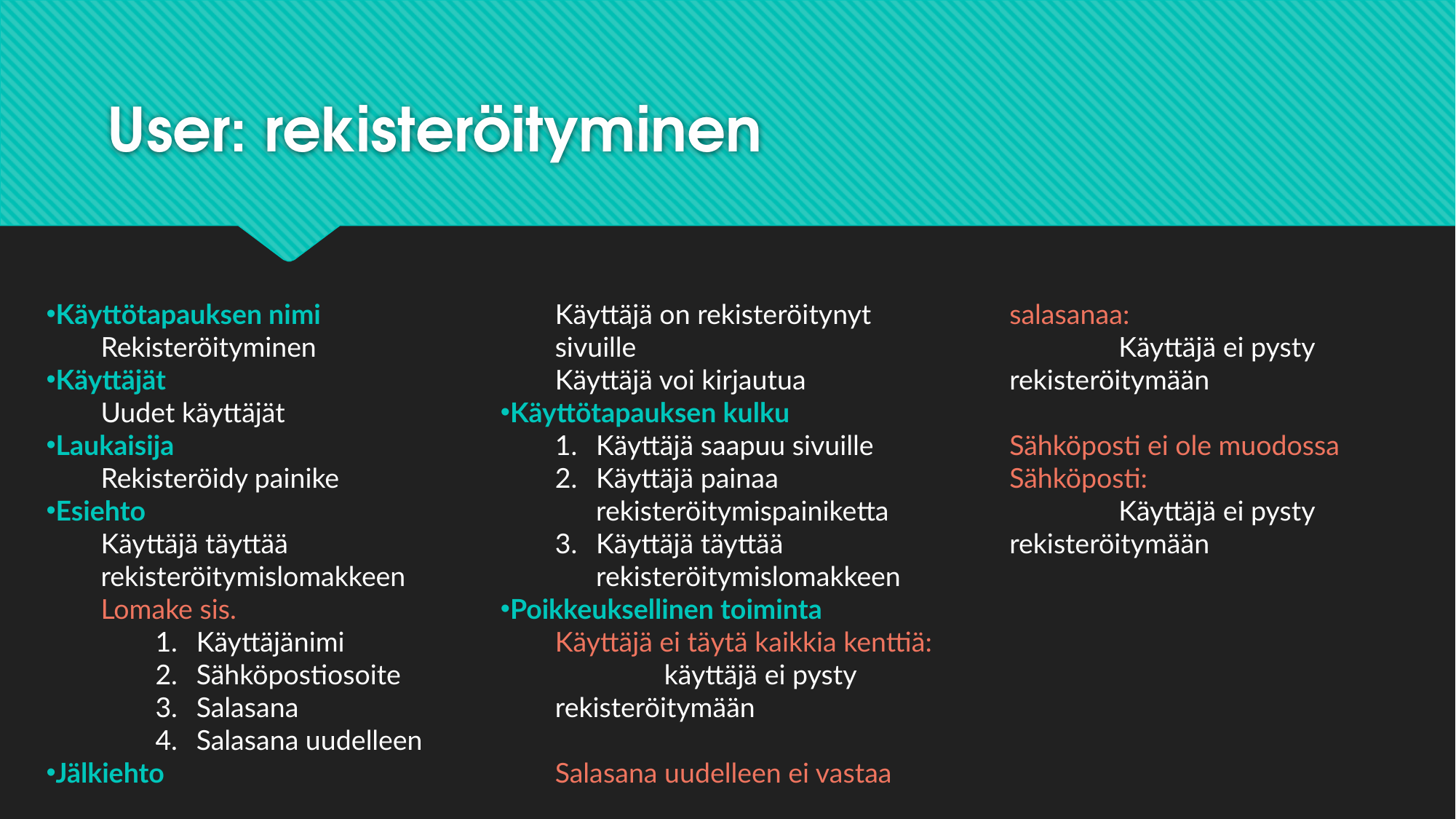

# User: rekisteröityminen
Käyttötapauksen nimi
Rekisteröityminen
Käyttäjät
Uudet käyttäjät
Laukaisija
Rekisteröidy painike
Esiehto
Käyttäjä täyttää rekisteröitymislomakkeen
Lomake sis.
Käyttäjänimi
Sähköpostiosoite
Salasana
Salasana uudelleen
Jälkiehto
Käyttäjä on rekisteröitynyt sivuille
Käyttäjä voi kirjautua
Käyttötapauksen kulku
Käyttäjä saapuu sivuille
Käyttäjä painaa rekisteröitymispainiketta
Käyttäjä täyttää rekisteröitymislomakkeen
Poikkeuksellinen toiminta
Käyttäjä ei täytä kaikkia kenttiä: 	käyttäjä ei pysty rekisteröitymään

Salasana uudelleen ei vastaa salasanaa:
	Käyttäjä ei pysty 	rekisteröitymään

Sähköposti ei ole muodossa
Sähköposti:
	Käyttäjä ei pysty 	rekisteröitymään